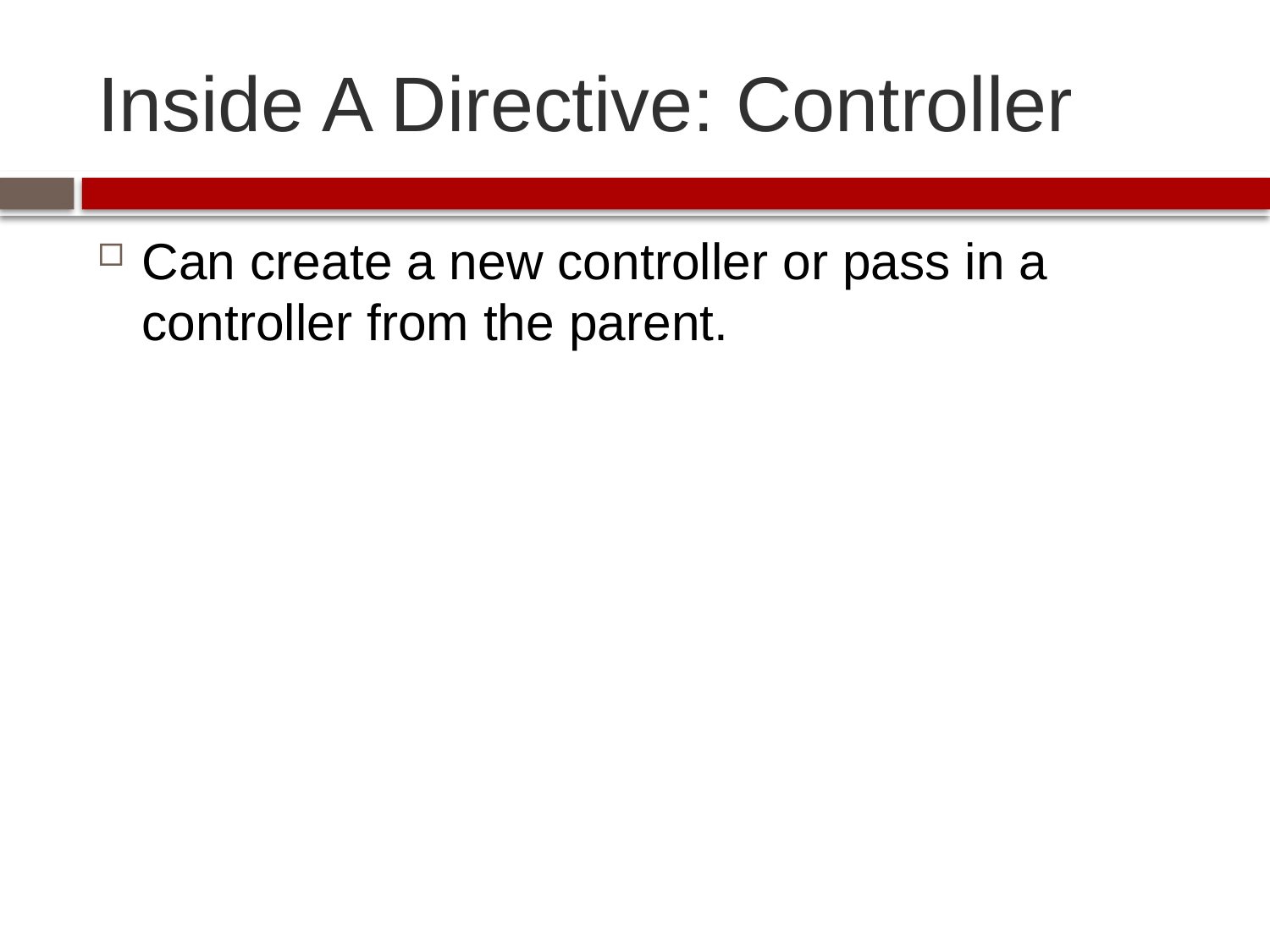

# Inside A Directive: Controller
Can create a new controller or pass in a controller from the parent.